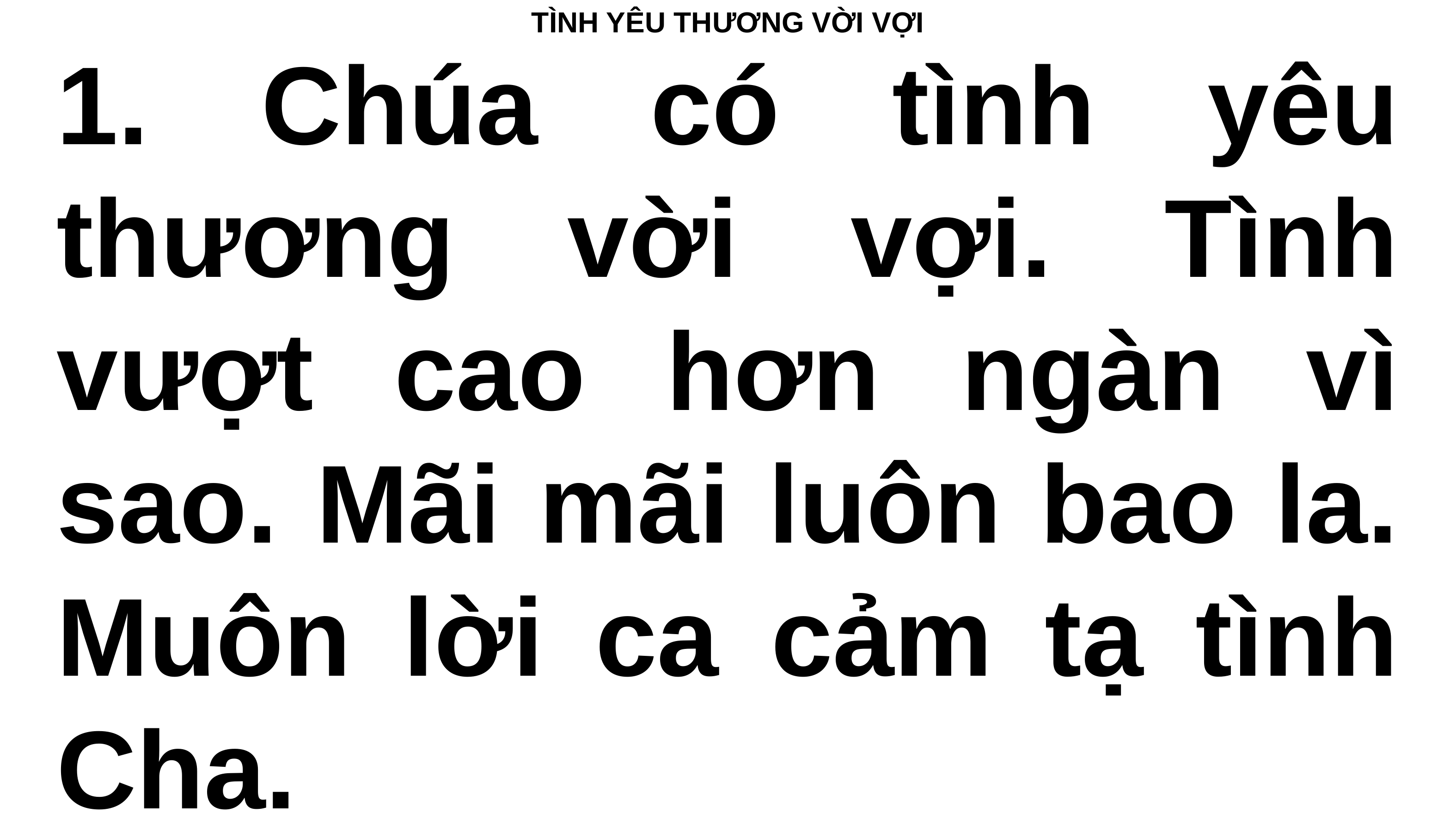

# TÌNH YÊU THƯƠNG VỜI VỢI
1. Chúa có tình yêu thương vời vợi. Tình vượt cao hơn ngàn vì sao. Mãi mãi luôn bao la. Muôn lời ca cảm tạ tình Cha.